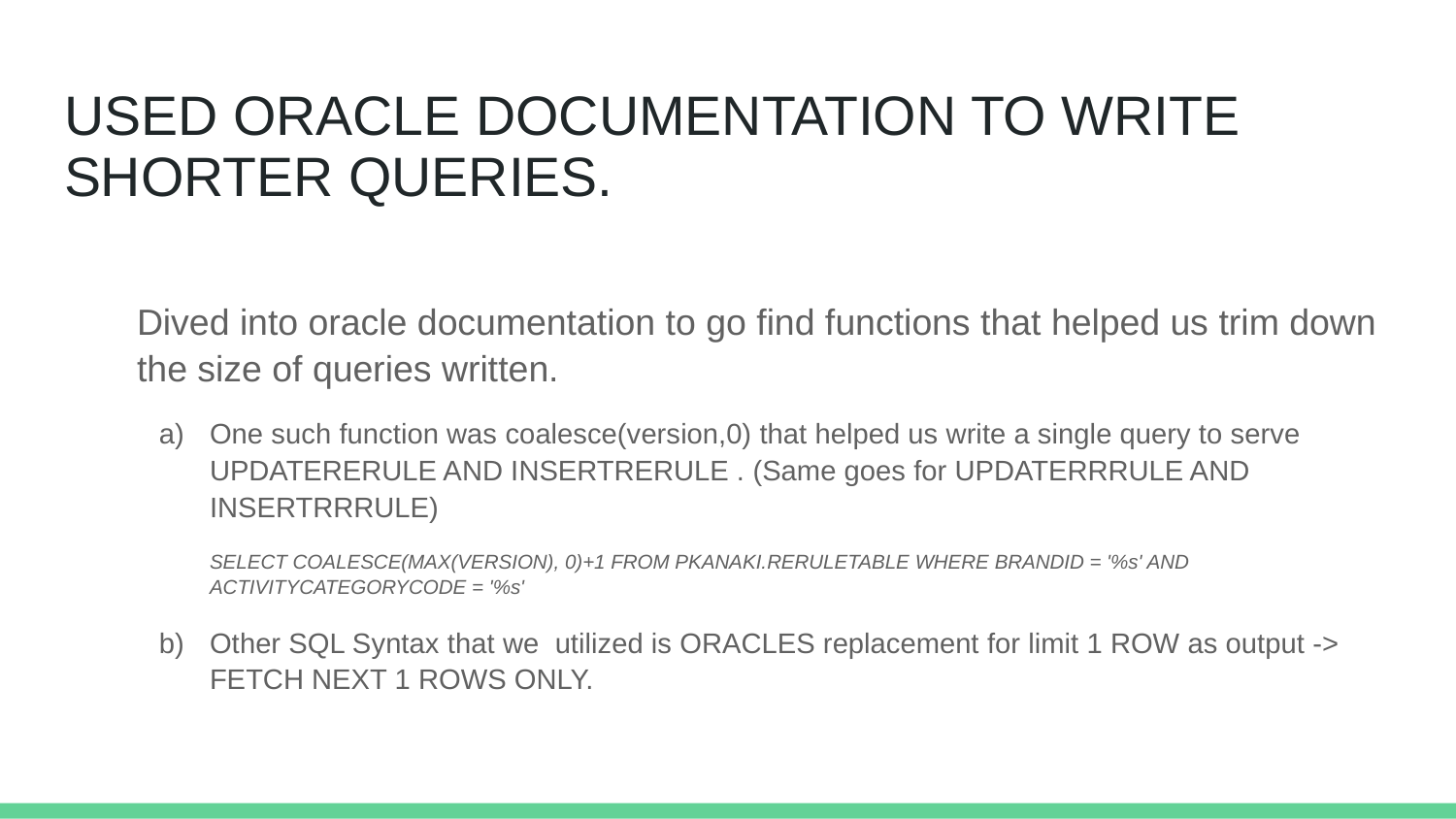

# USED ORACLE DOCUMENTATION TO WRITE SHORTER QUERIES.
Dived into oracle documentation to go find functions that helped us trim down the size of queries written.
One such function was coalesce(version,0) that helped us write a single query to serve UPDATERERULE AND INSERTRERULE . (Same goes for UPDATERRRULE AND INSERTRRRULE)
SELECT COALESCE(MAX(VERSION), 0)+1 FROM PKANAKI.RERULETABLE WHERE BRANDID = '%s' AND  ACTIVITYCATEGORYCODE = '%s'
Other SQL Syntax that we  utilized is ORACLES replacement for limit 1 ROW as output -> FETCH NEXT 1 ROWS ONLY.